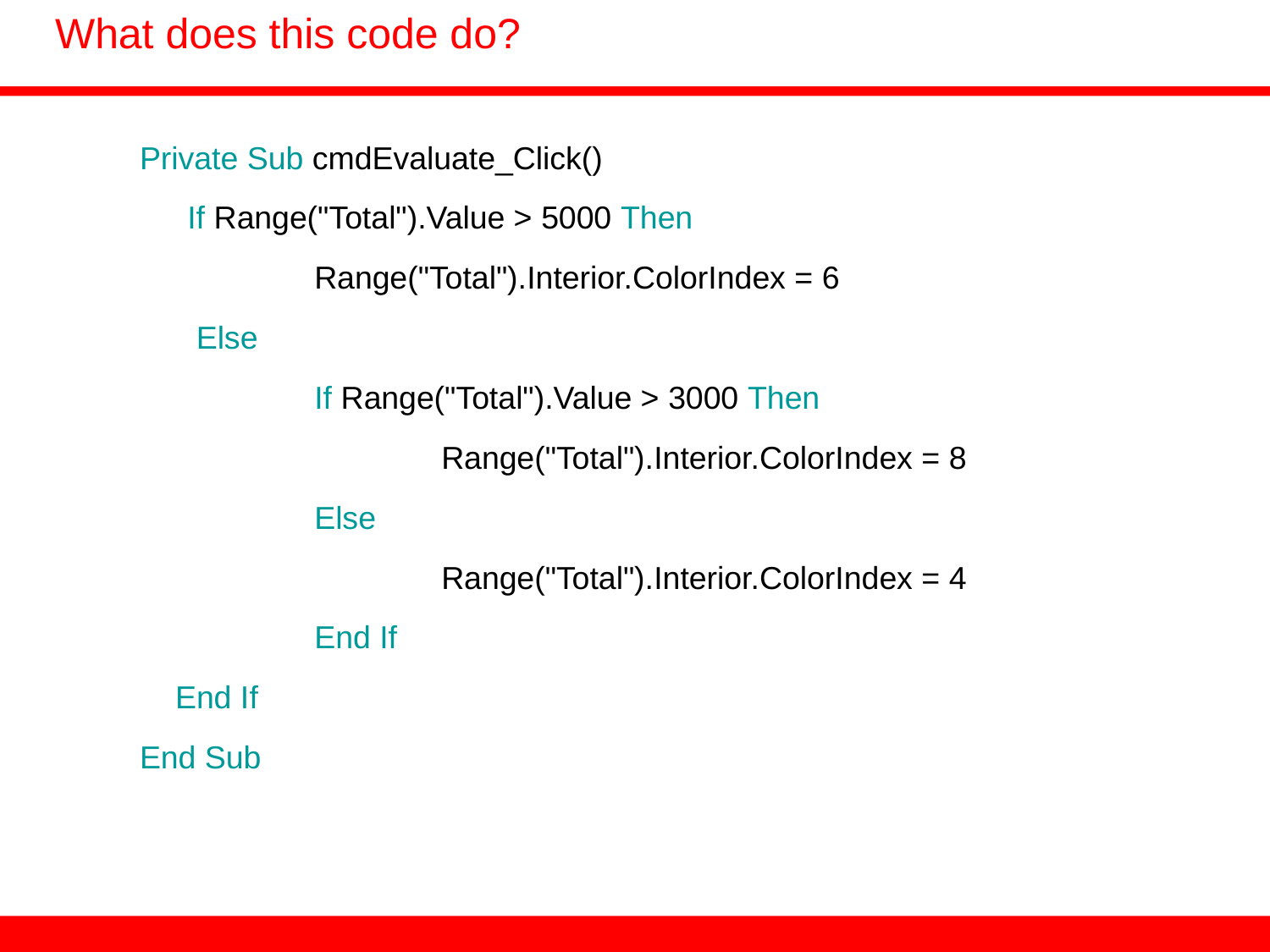

# What does this code do?
Private Sub cmdEvaluate_Click()
	If Range("Total").Value > 5000 Then
		Range("Total").Interior.ColorIndex = 6
	 Else
		If Range("Total").Value > 3000 Then
			Range("Total").Interior.ColorIndex = 8
		Else
			Range("Total").Interior.ColorIndex = 4
		End If
    End If
End Sub